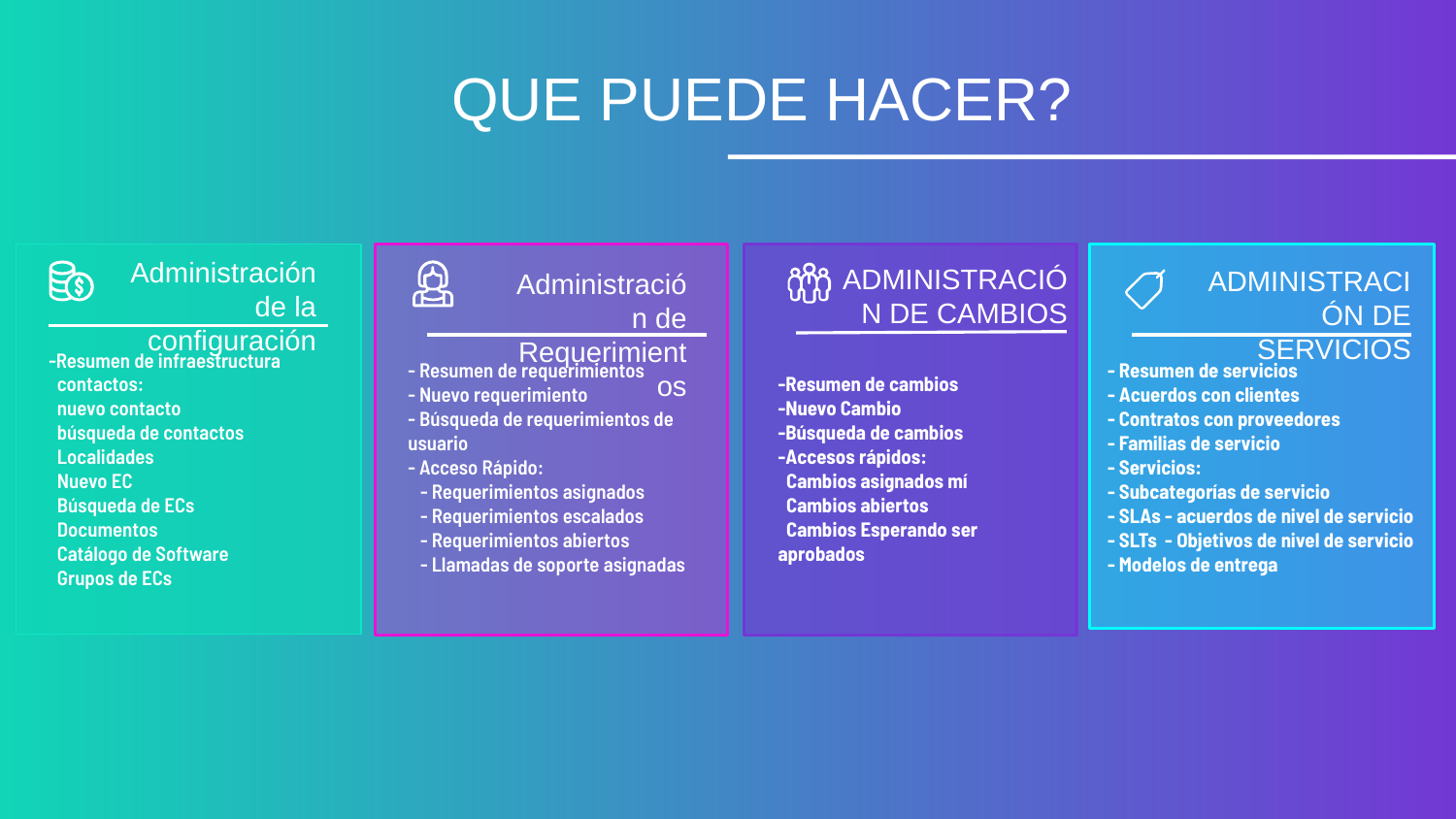

# QUE PUEDE HACER?

Administración de la configuración
ADMINISTRACIÓN DE CAMBIOS

ADMINISTRACIÓN DE SERVICIOS
Administración de Requerimientos

-Resumen de infraestructura
  contactos:
  nuevo contacto
  búsqueda de contactos
  Localidades
  Nuevo EC
  Búsqueda de ECs
  Documentos
  Catálogo de Software
  Grupos de ECs
-Resumen de cambios
-Nuevo Cambio
-Búsqueda de cambios
-Accesos rápidos:
  Cambios asignados mí
  Cambios abiertos
  Cambios Esperando ser aprobados

- Resumen de requerimientos
- Nuevo requerimiento
- Búsqueda de requerimientos de usuario
- Acceso Rápido:
   - Requerimientos asignados
   - Requerimientos escalados
   - Requerimientos abiertos
   - Llamadas de soporte asignadas
- Resumen de servicios
- Acuerdos con clientes
- Contratos con proveedores
- Familias de servicio
- Servicios:
- Subcategorías de servicio
- SLAs - acuerdos de nivel de servicio
- SLTs  - Objetivos de nivel de servicio
- Modelos de entrega